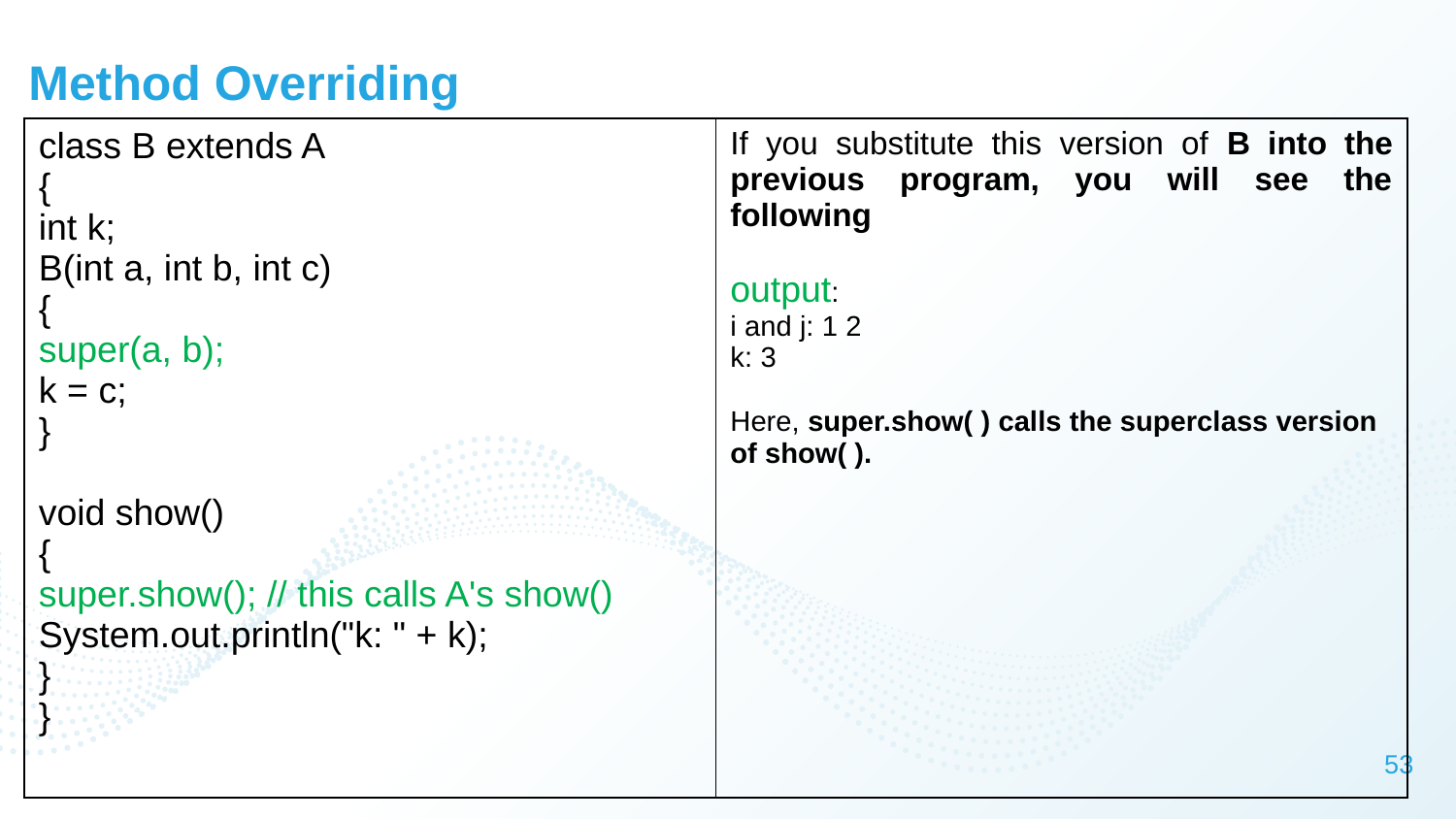

# Method Overriding

| class B extends A { int k; B(int a, int b, int c) { super(a, b); k = c; } void show() { super.show(); // this calls A's show() System.out.println("k: " + k); } } | If you substitute this version of B into the previous program, you will see the following output: i and j: 1 2 k: 3 Here, super.show( ) calls the superclass version of show( ). |
| --- | --- |
53